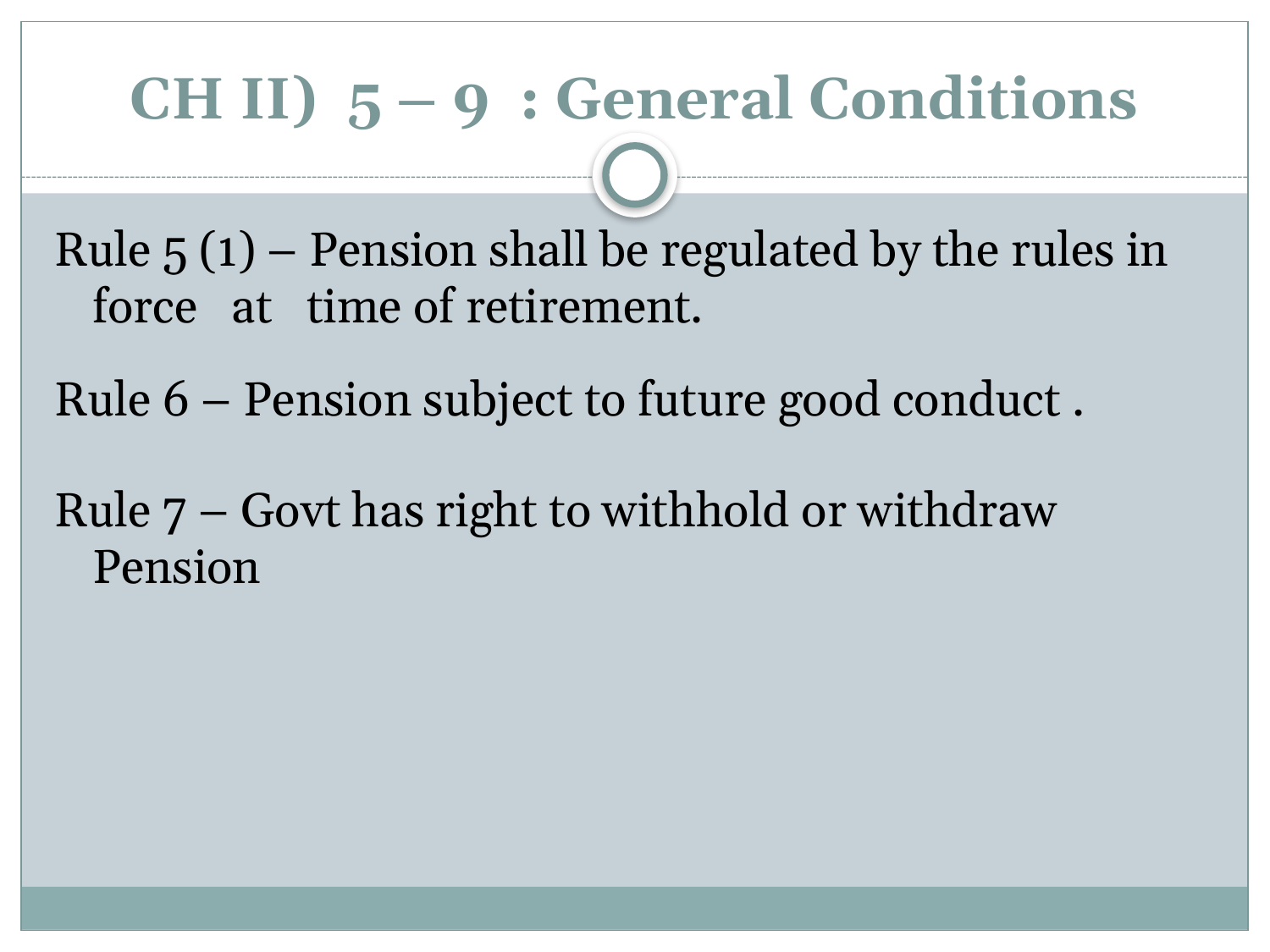

# CH II)  5 – 9  : General Conditions
Rule 5 (1) – Pension shall be regulated by the rules in force   at   time of retirement.

Rule 6 – Pension subject to future good conduct .

Rule 7 – Govt has right to withhold or withdraw Pension